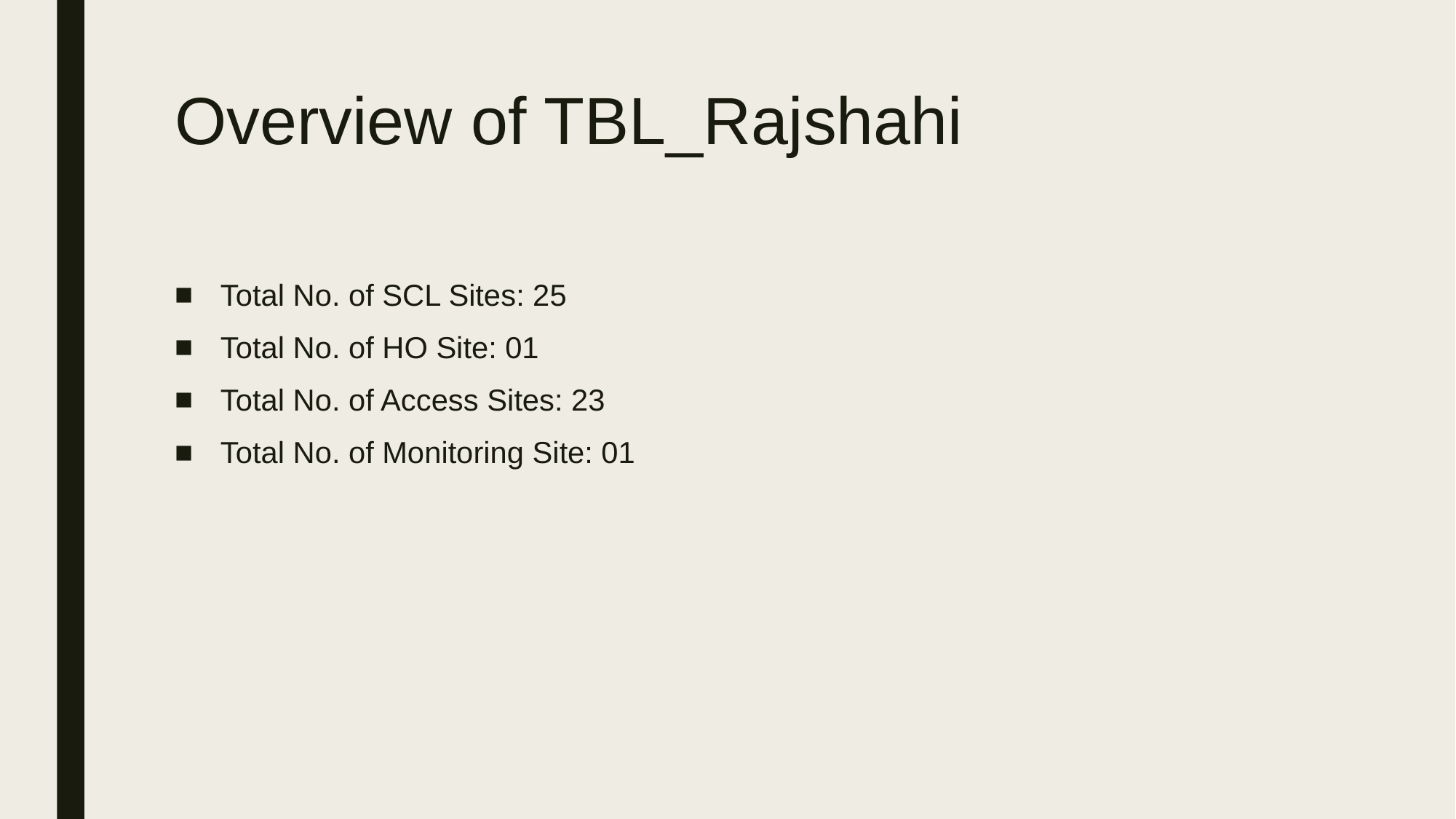

# Overview of TBL_Rajshahi
Total No. of SCL Sites: 25
Total No. of HO Site: 01
Total No. of Access Sites: 23
Total No. of Monitoring Site: 01